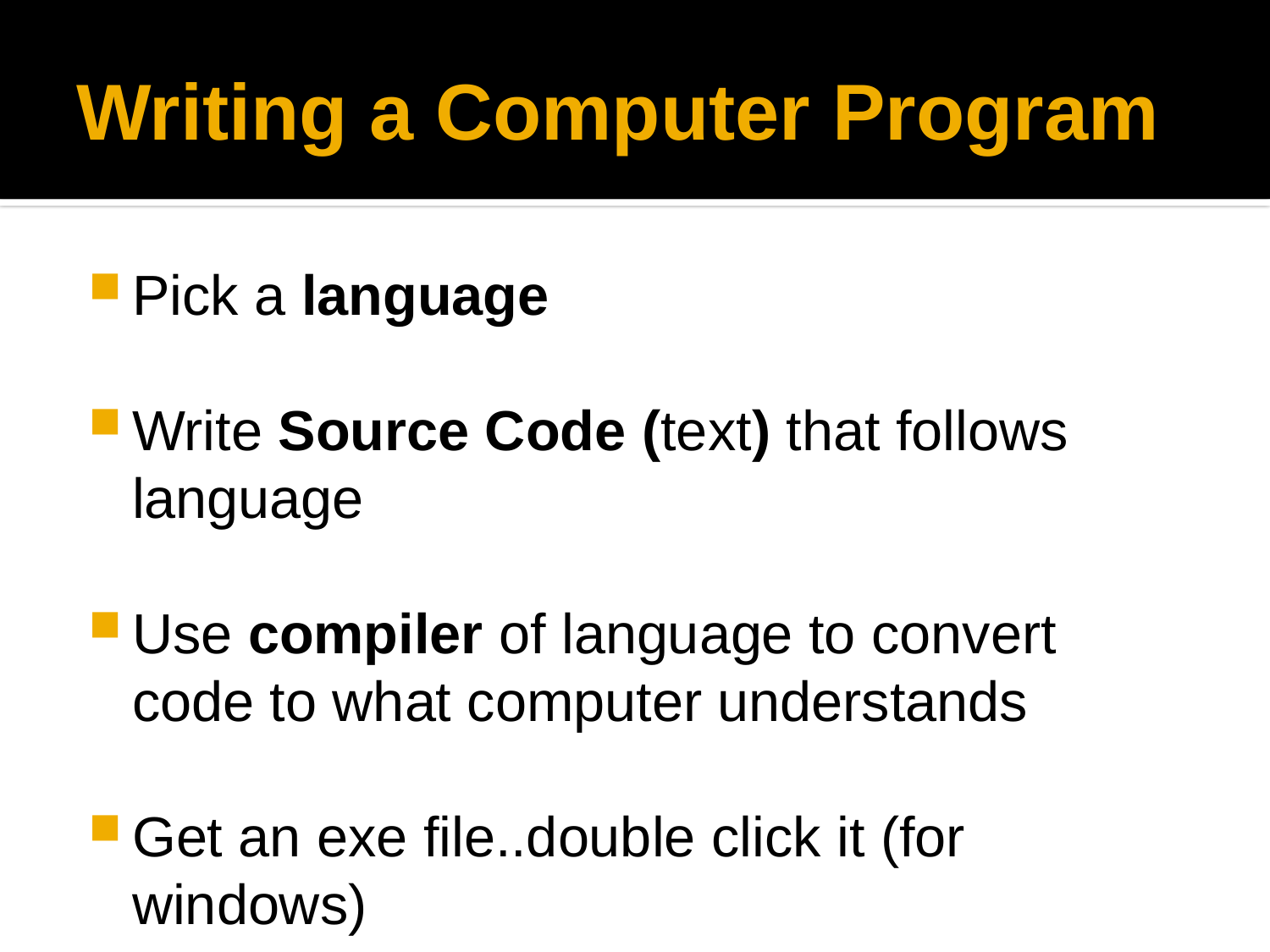

# Writing a Computer Program
Pick a language

Write Source Code (text) that follows language

Use compiler of language to convert code to what computer understands

Get an exe file..double click it (for windows)